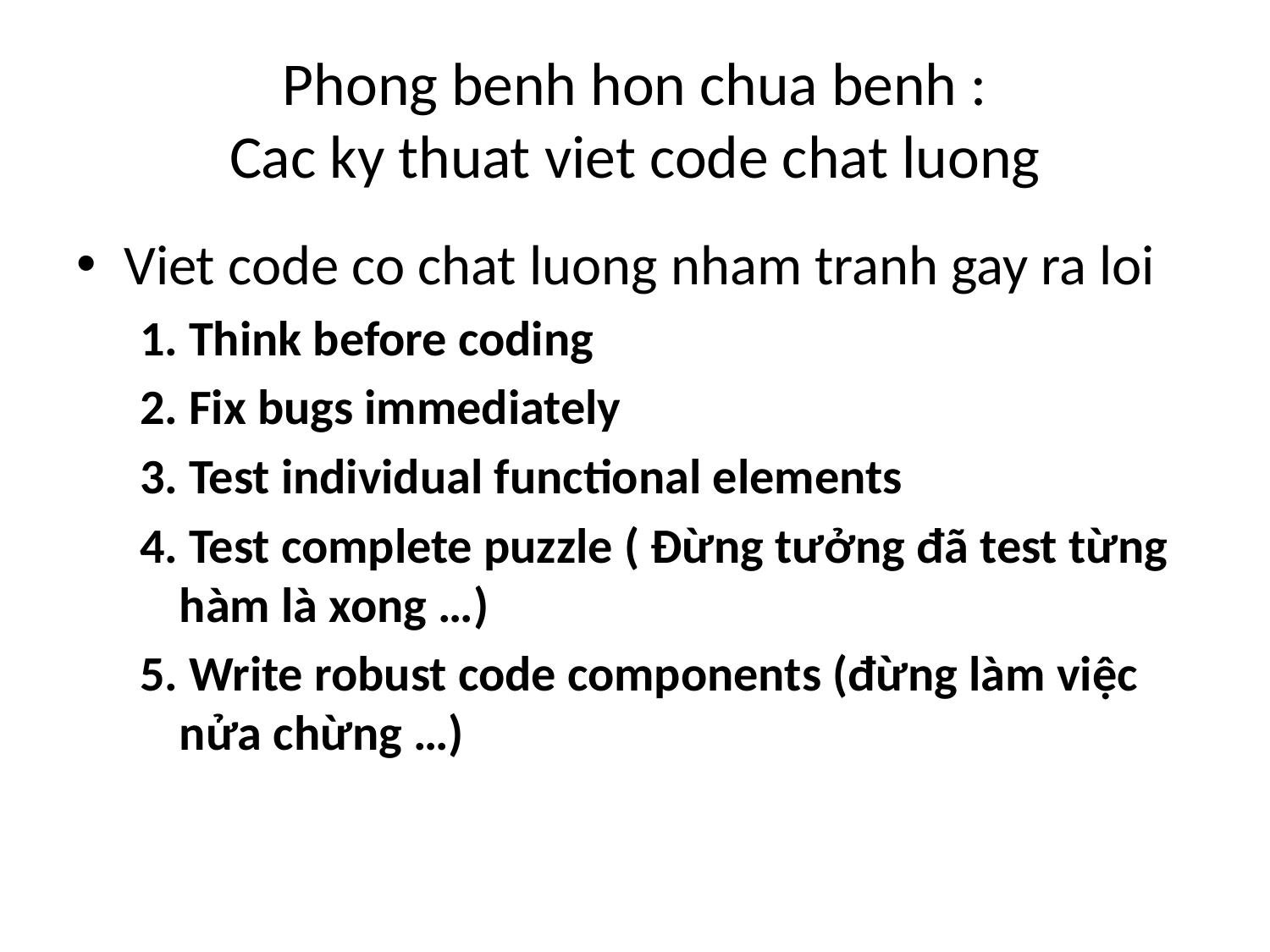

# Phong benh hon chua benh : Cac ky thuat viet code chat luong
Viet code co chat luong nham tranh gay ra loi
1. Think before coding
2. Fix bugs immediately
3. Test individual functional elements
4. Test complete puzzle ( Đừng tưởng đã test từng hàm là xong …)
5. Write robust code components (đừng làm việc nửa chừng …)